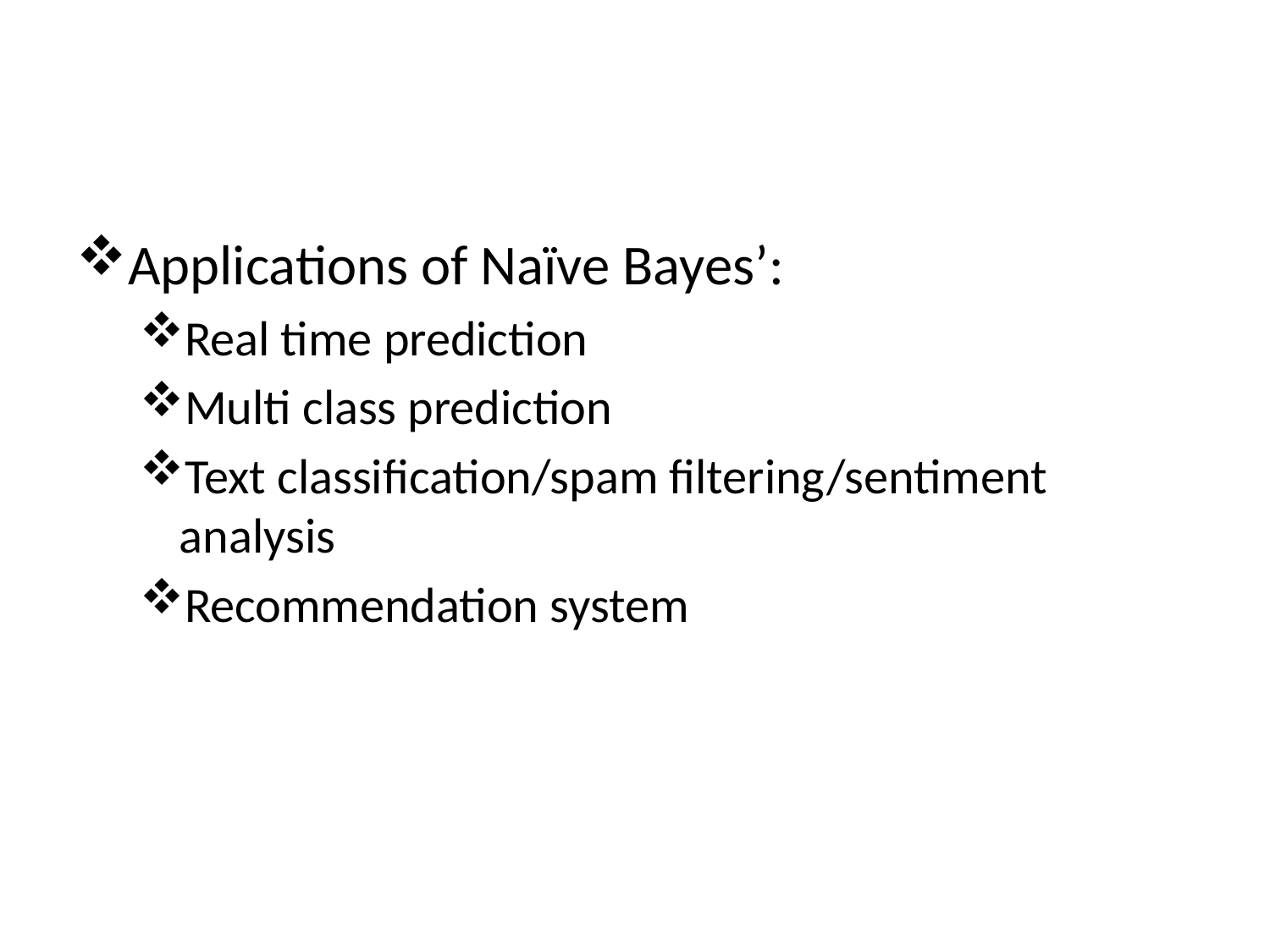

Applications of Naïve Bayes’:
Real time prediction
Multi class prediction
Text classification/spam filtering/sentiment analysis
Recommendation system